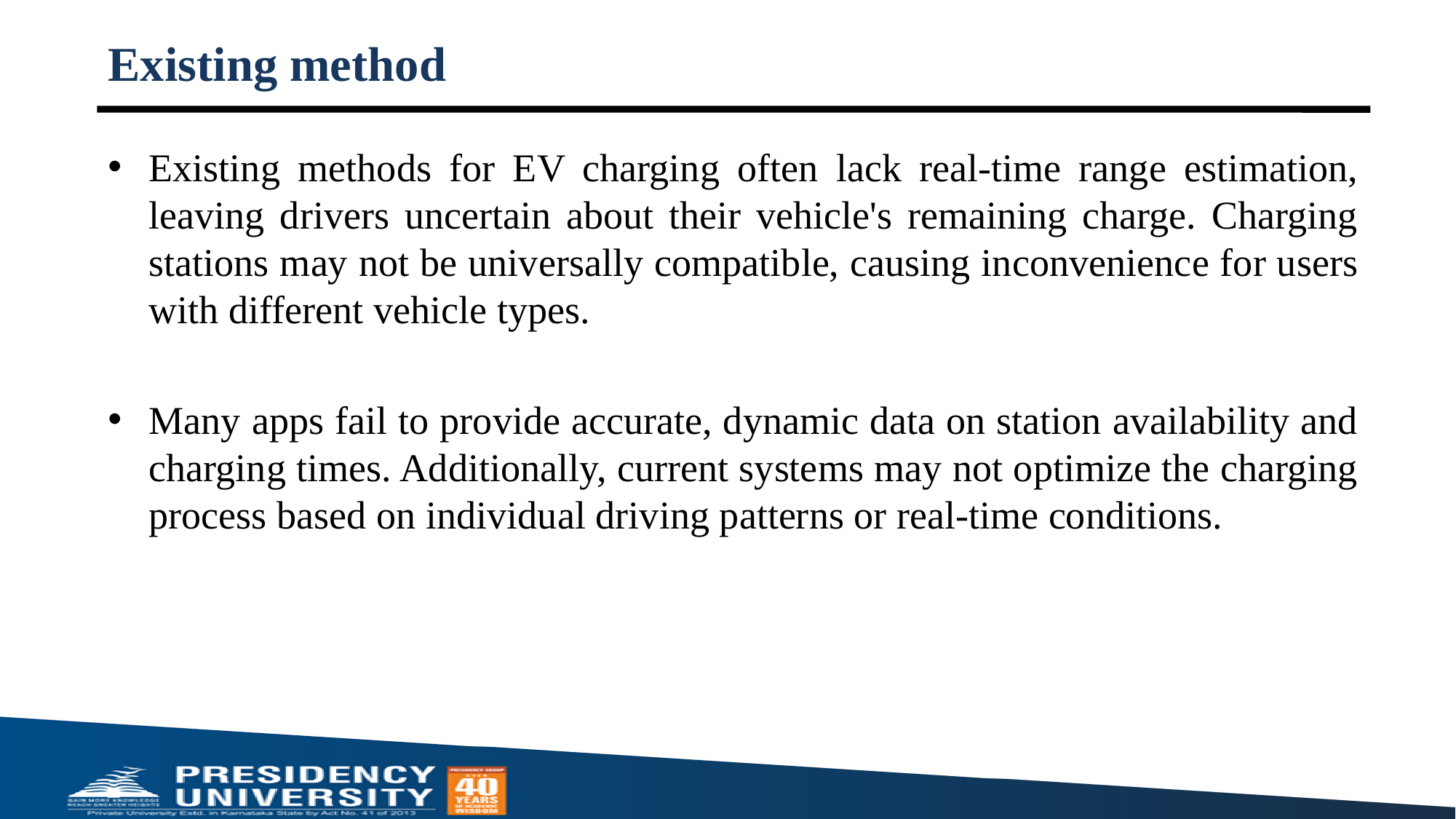

# Existing method
Existing methods for EV charging often lack real-time range estimation, leaving drivers uncertain about their vehicle's remaining charge. Charging stations may not be universally compatible, causing inconvenience for users with different vehicle types.

Many apps fail to provide accurate, dynamic data on station availability and charging times. Additionally, current systems may not optimize the charging process based on individual driving patterns or real-time conditions.